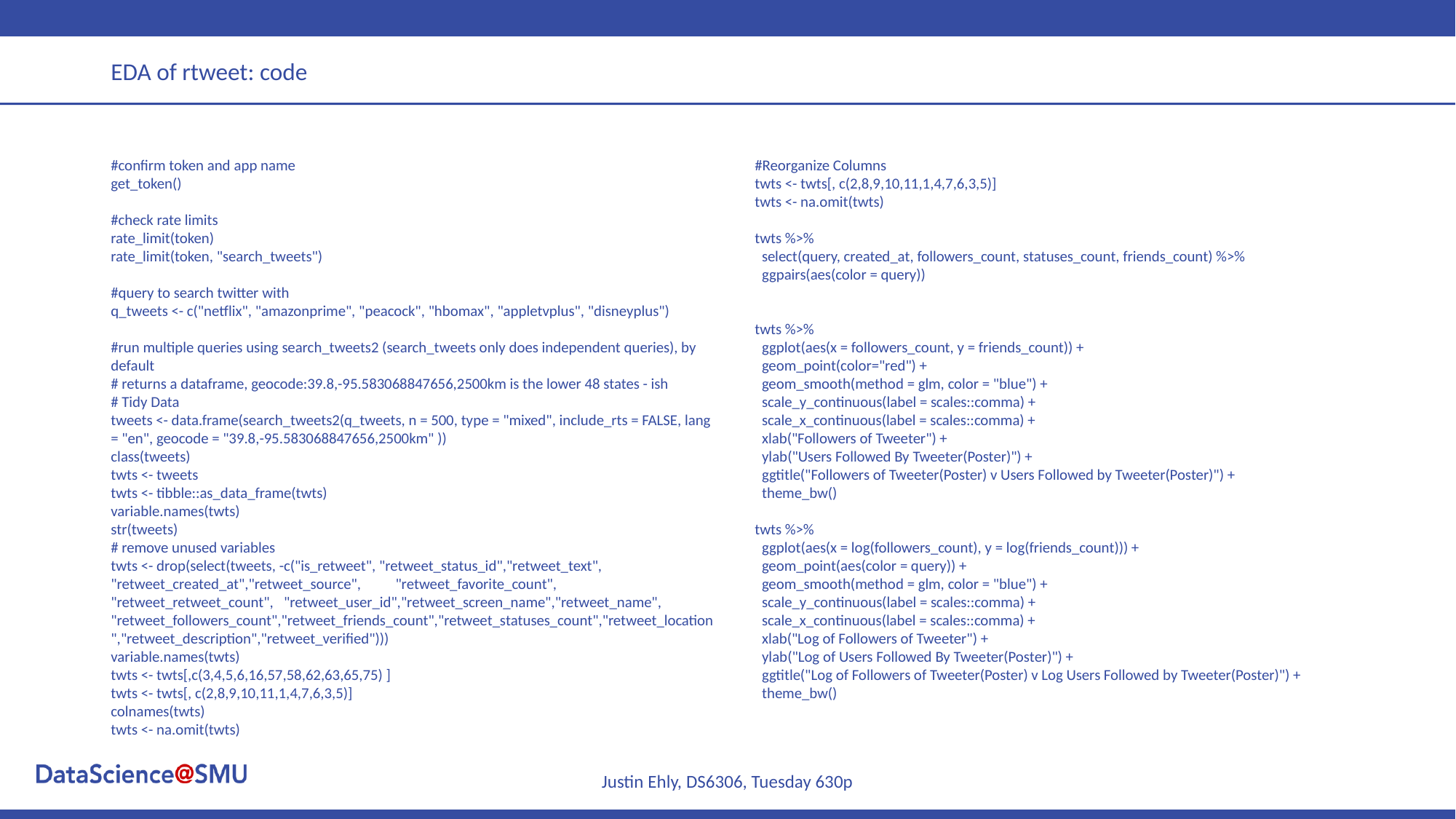

# EDA of rtweet: code
#confirm token and app name
get_token()

#check rate limits
rate_limit(token)
rate_limit(token, "search_tweets")

#query to search twitter with
q_tweets <- c("netflix", "amazonprime", "peacock", "hbomax", "appletvplus", "disneyplus")

#run multiple queries using search_tweets2 (search_tweets only does independent queries), by default
# returns a dataframe, geocode:39.8,-95.583068847656,2500km is the lower 48 states - ish
# Tidy Data
tweets <- data.frame(search_tweets2(q_tweets, n = 500, type = "mixed", include_rts = FALSE, lang = "en", geocode = "39.8,-95.583068847656,2500km" ))
class(tweets)
twts <- tweets
twts <- tibble::as_data_frame(twts)
variable.names(twts)
str(tweets)
# remove unused variables
twts <- drop(select(tweets, -c("is_retweet", "retweet_status_id","retweet_text", "retweet_created_at","retweet_source",          "retweet_favorite_count", "retweet_retweet_count",   "retweet_user_id","retweet_screen_name","retweet_name", "retweet_followers_count","retweet_friends_count","retweet_statuses_count","retweet_location","retweet_description","retweet_verified")))
variable.names(twts)
twts <- twts[,c(3,4,5,6,16,57,58,62,63,65,75) ]
twts <- twts[, c(2,8,9,10,11,1,4,7,6,3,5)]
colnames(twts)
twts <- na.omit(twts)

#Reorganize Columns
twts <- twts[, c(2,8,9,10,11,1,4,7,6,3,5)]
twts <- na.omit(twts)

twts %>%
  select(query, created_at, followers_count, statuses_count, friends_count) %>%
  ggpairs(aes(color = query))

twts %>%
  ggplot(aes(x = followers_count, y = friends_count)) +
  geom_point(color="red") +
  geom_smooth(method = glm, color = "blue") +
  scale_y_continuous(label = scales::comma) +
  scale_x_continuous(label = scales::comma) +
  xlab("Followers of Tweeter") +
  ylab("Users Followed By Tweeter(Poster)") +
  ggtitle("Followers of Tweeter(Poster) v Users Followed by Tweeter(Poster)") +
  theme_bw()

twts %>%
  ggplot(aes(x = log(followers_count), y = log(friends_count))) +
  geom_point(aes(color = query)) +
  geom_smooth(method = glm, color = "blue") +
  scale_y_continuous(label = scales::comma) +
  scale_x_continuous(label = scales::comma) +
  xlab("Log of Followers of Tweeter") +
  ylab("Log of Users Followed By Tweeter(Poster)") +
  ggtitle("Log of Followers of Tweeter(Poster) v Log Users Followed by Tweeter(Poster)") +
  theme_bw()
Justin Ehly, DS6306, Tuesday 630p